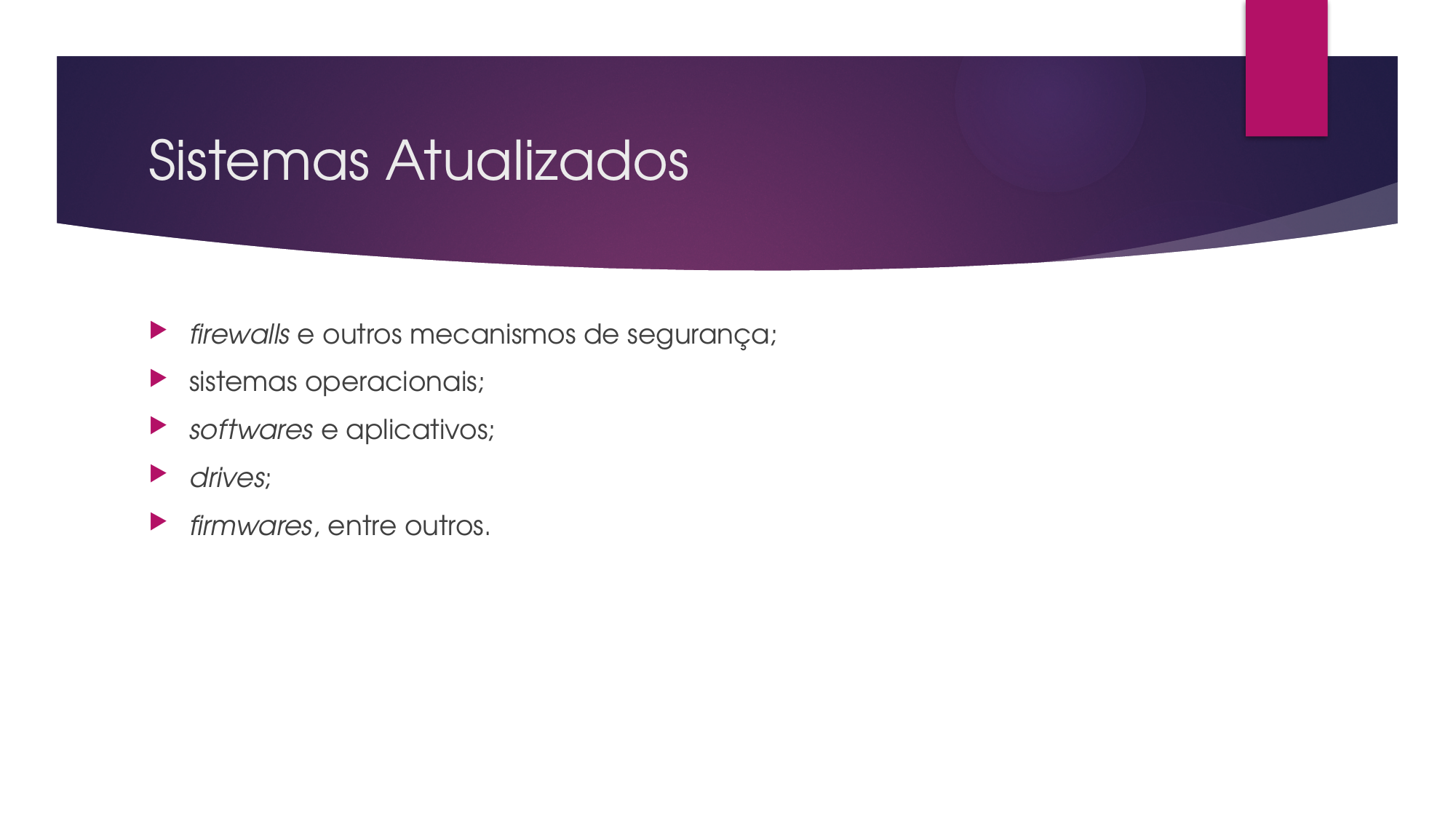

# Sistemas Atualizados
firewalls e outros mecanismos de segurança;
sistemas operacionais;
softwares e aplicativos;
drives;
firmwares, entre outros.